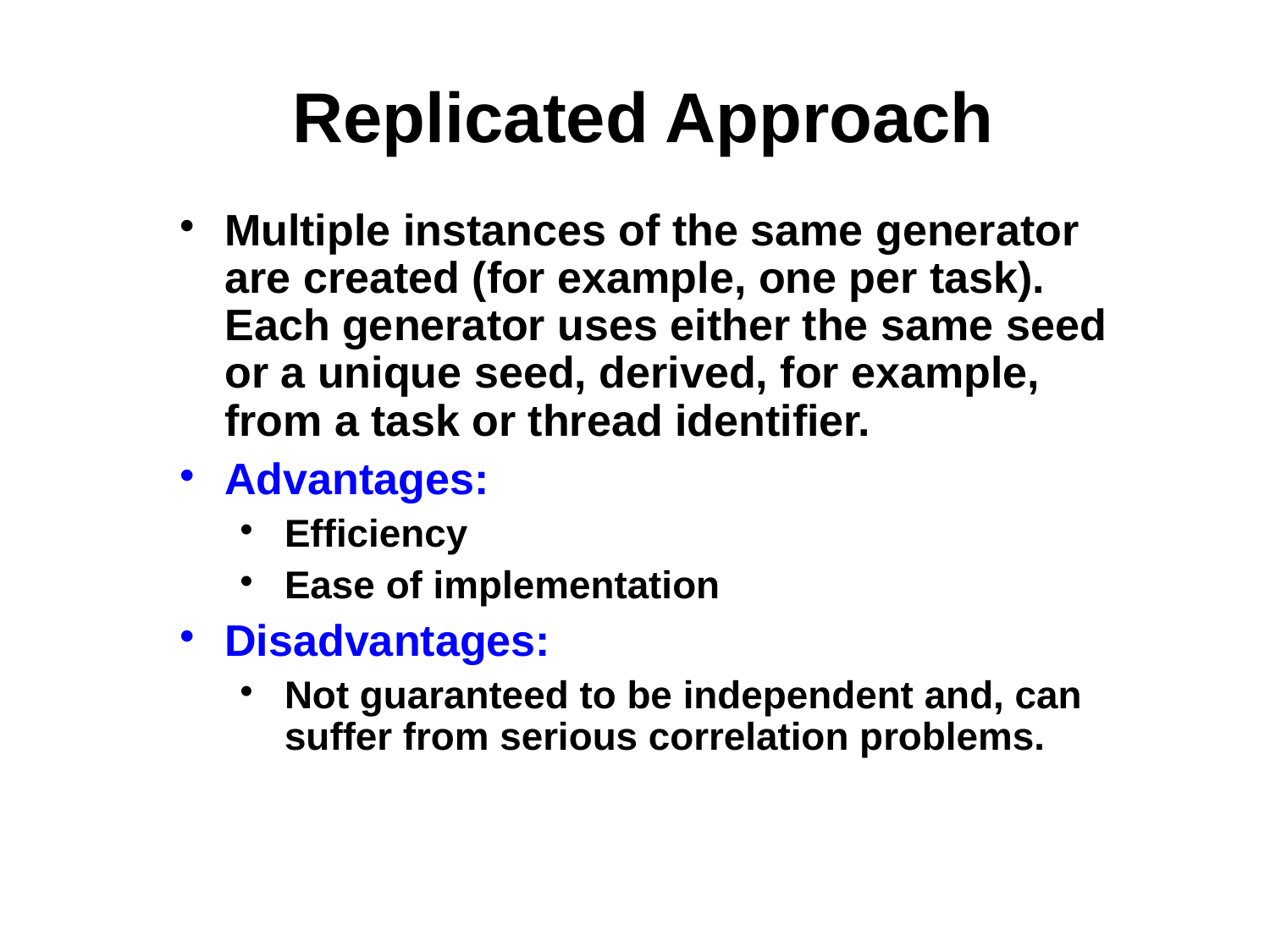

Replicated Approach
Multiple instances of the same generator are created (for example, one per task). Each generator uses either the same seed or a unique seed, derived, for example, from a task or thread identifier.
Advantages:
Efficiency
Ease of implementation
Disadvantages:
Not guaranteed to be independent and, can suffer from serious correlation problems.